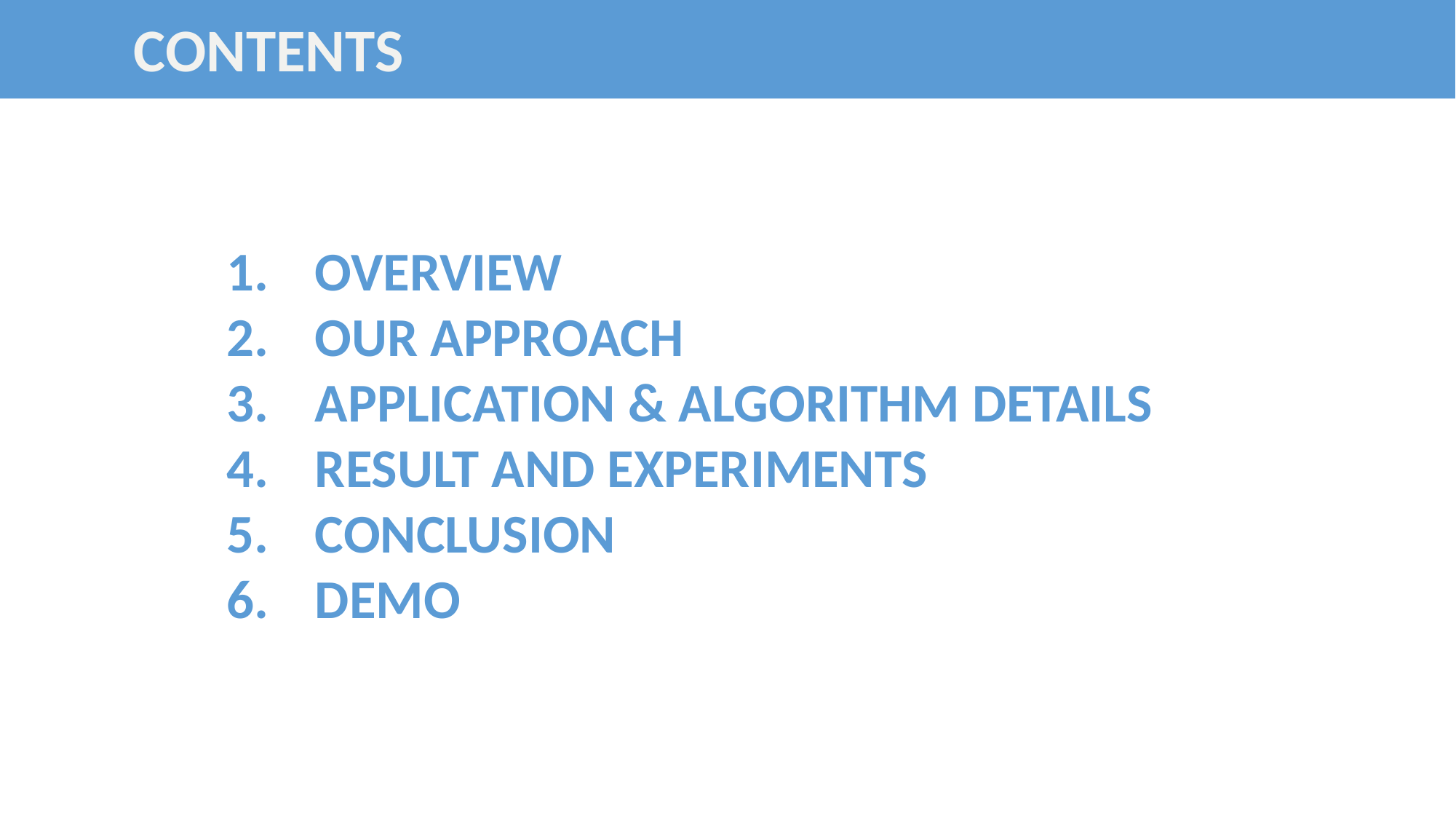

CONTENTS
OVERVIEW
OUR APPROACH
APPLICATION & ALGORITHM DETAILS
RESULT AND EXPERIMENTS
CONCLUSION
DEMO